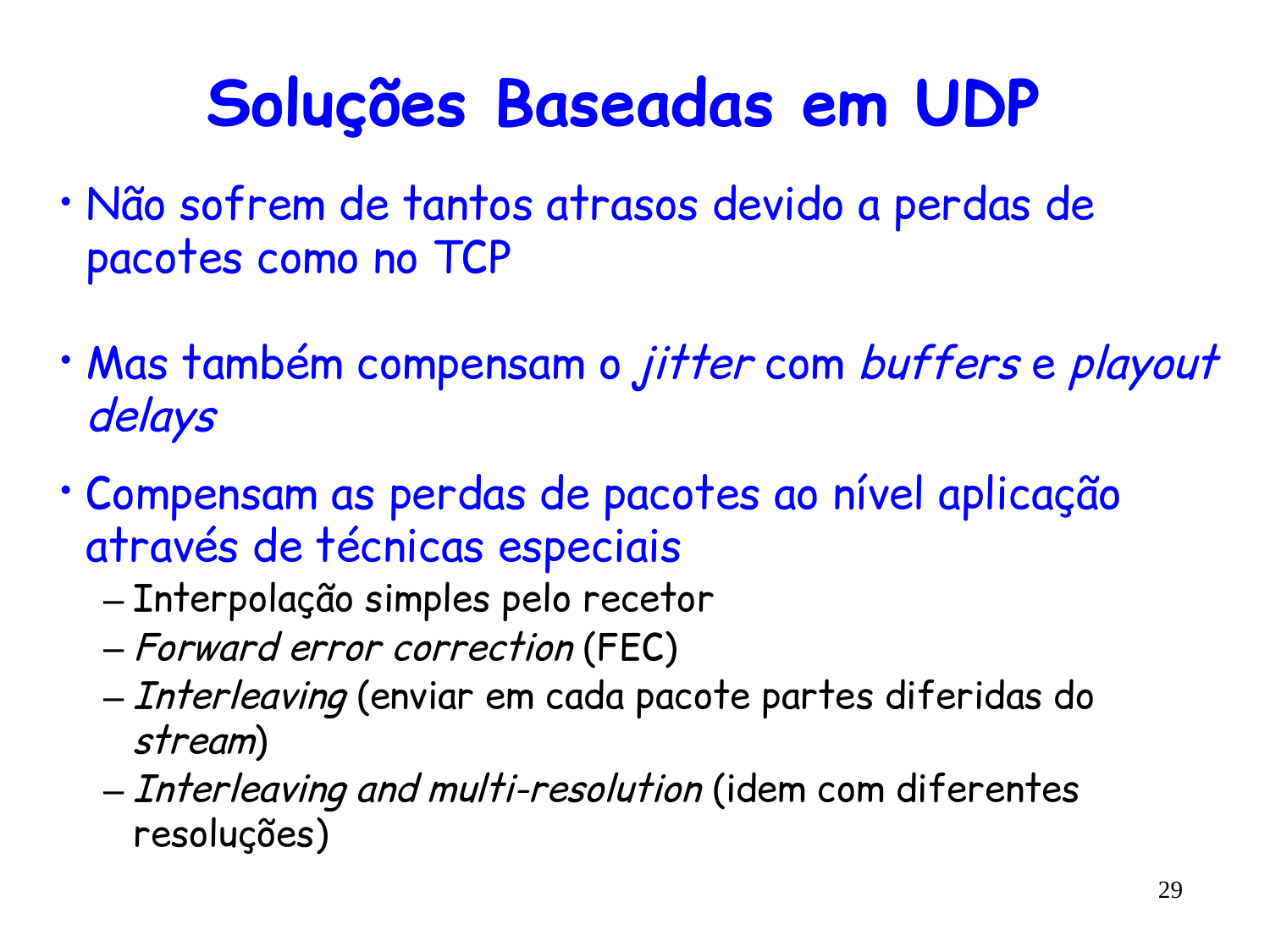

# Soluções Baseadas em UDP
Não sofrem de tantos atrasos devido a perdas de pacotes como no TCP

Mas também compensam o jitter com buffers e playout delays
Compensam as perdas de pacotes ao nível aplicação através de técnicas especiais
Interpolação simples pelo recetor
Forward error correction (FEC)
Interleaving (enviar em cada pacote partes diferidas do stream)
Interleaving and multi-resolution (idem com diferentes resoluções)

29